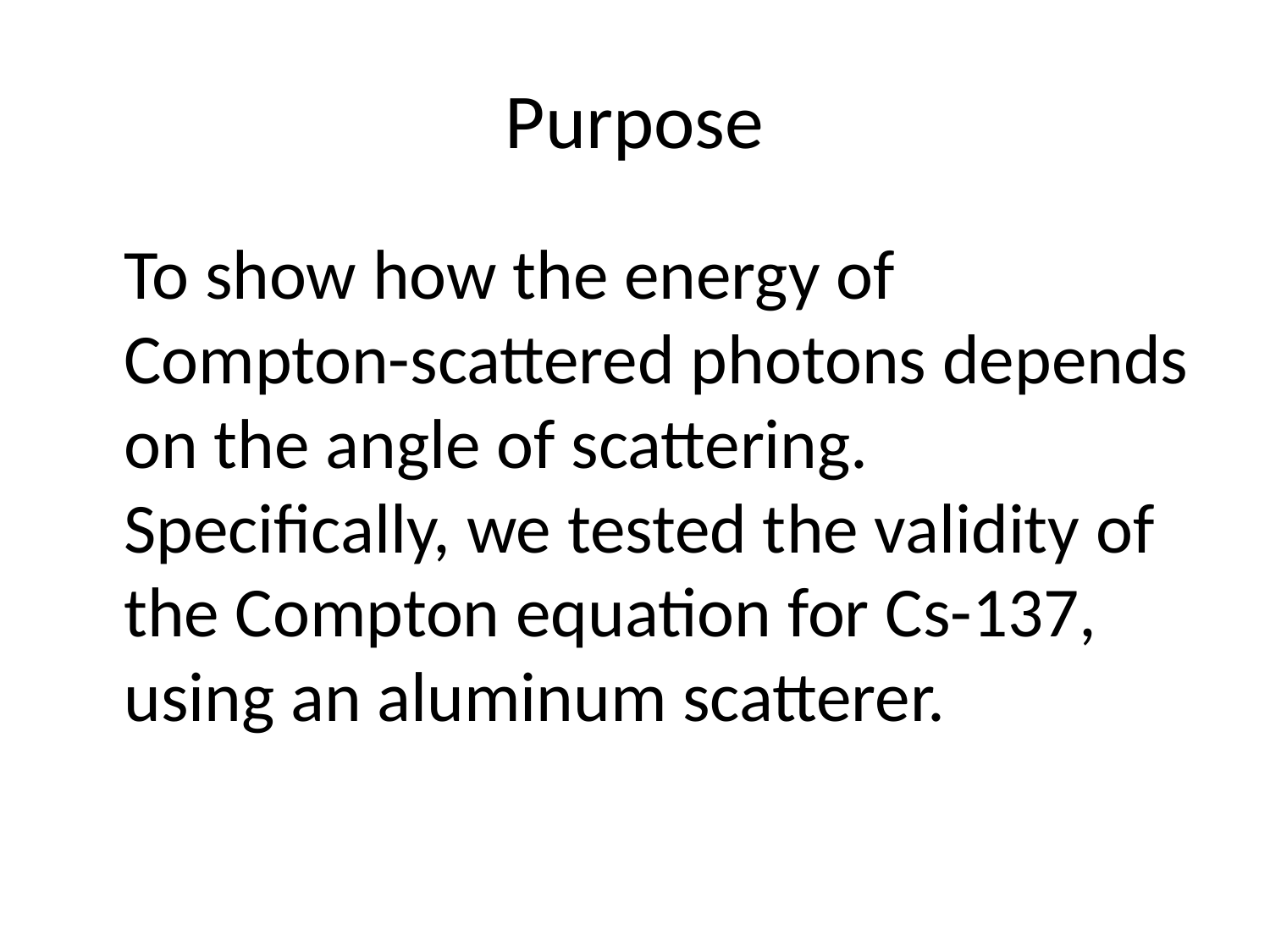

# Purpose
	To show how the energy of Compton-scattered photons depends on the angle of scattering. Specifically, we tested the validity of the Compton equation for Cs-137, using an aluminum scatterer.